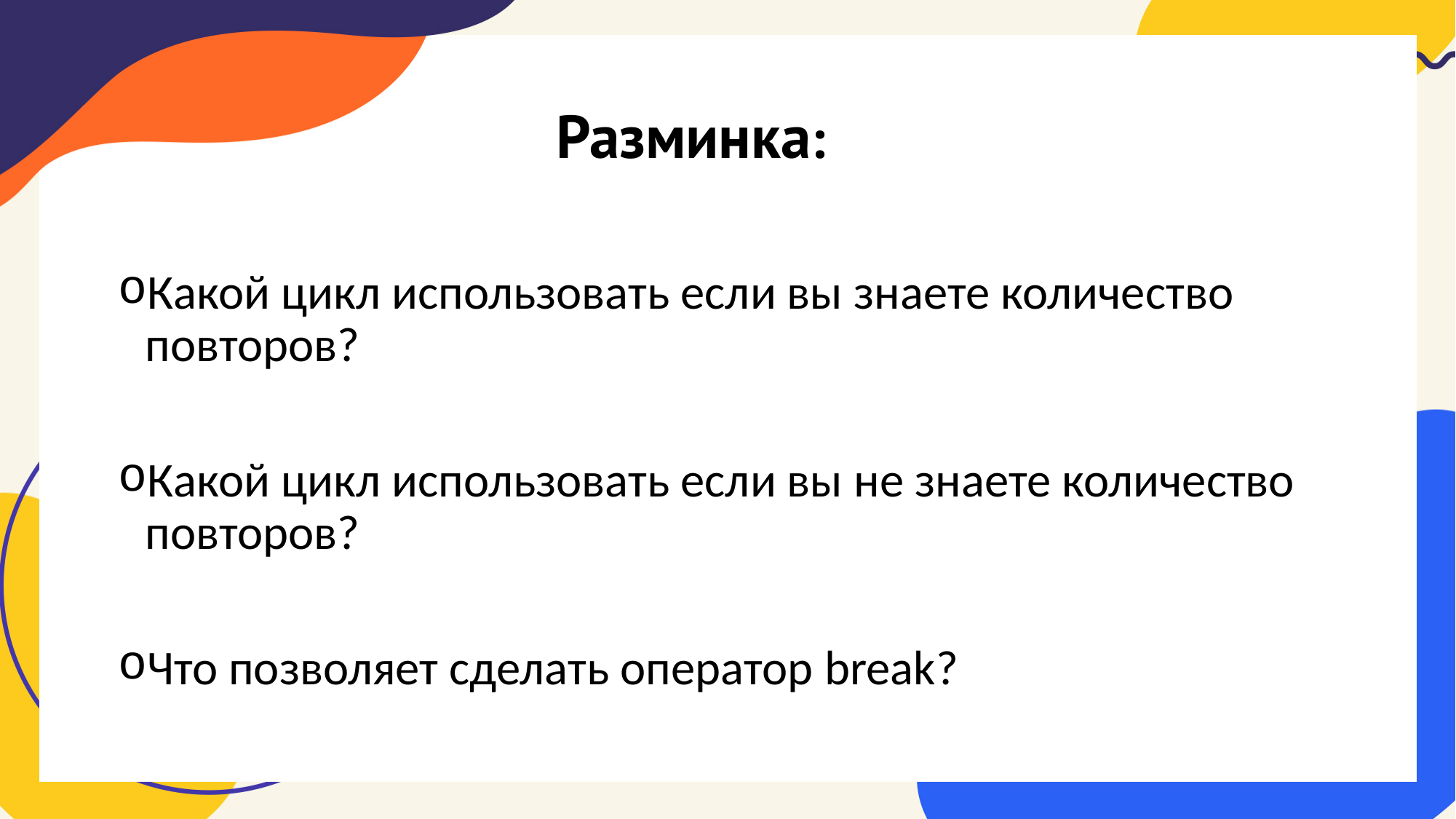

# Разминка:
Какой цикл использовать если вы знаете количество повторов?

Какой цикл использовать если вы не знаете количество повторов?

Что позволяет сделать оператор break?